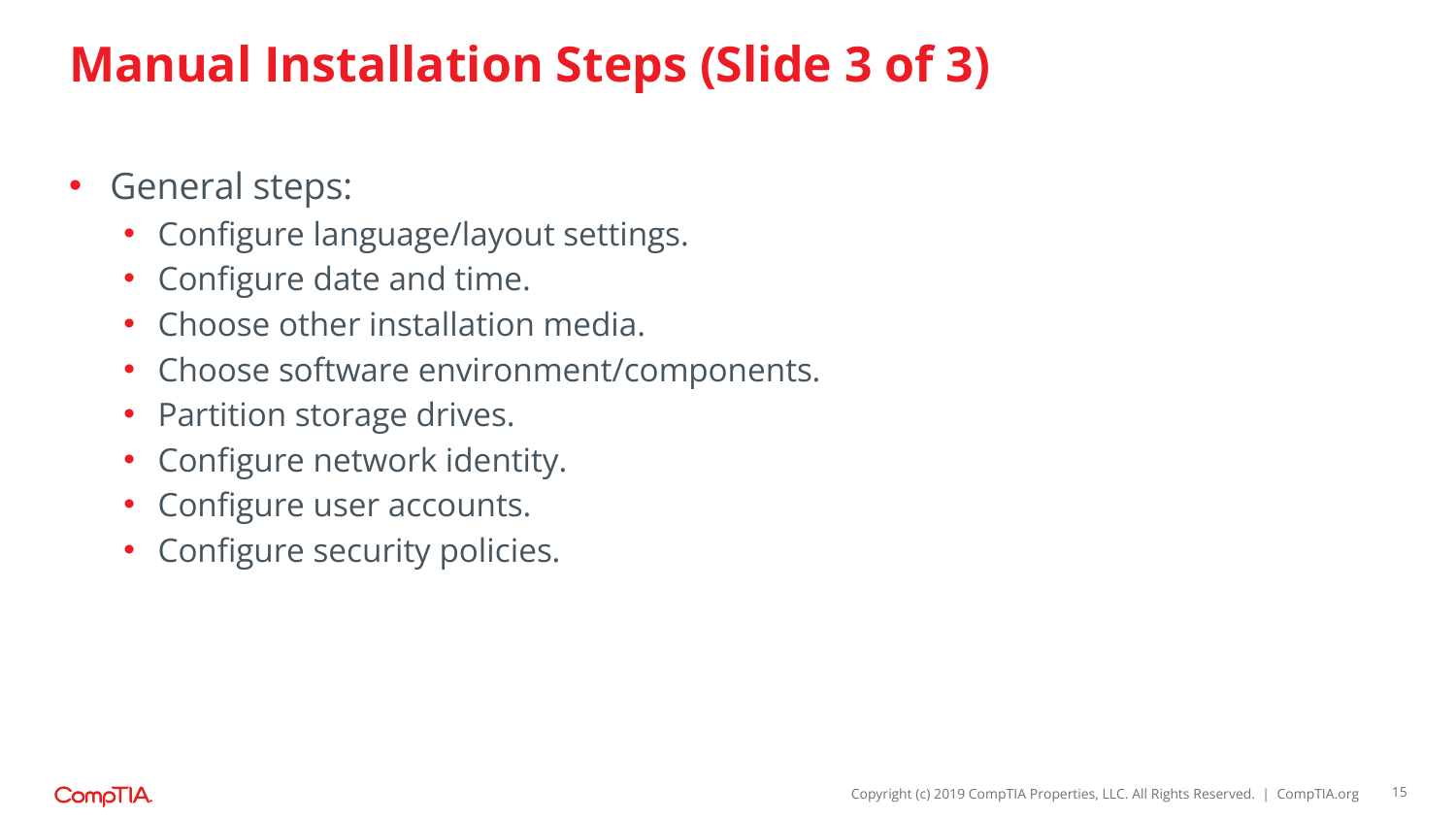

# Manual Installation Steps (Slide 3 of 3)
General steps:
Configure language/layout settings.
Configure date and time.
Choose other installation media.
Choose software environment/components.
Partition storage drives.
Configure network identity.
Configure user accounts.
Configure security policies.
15